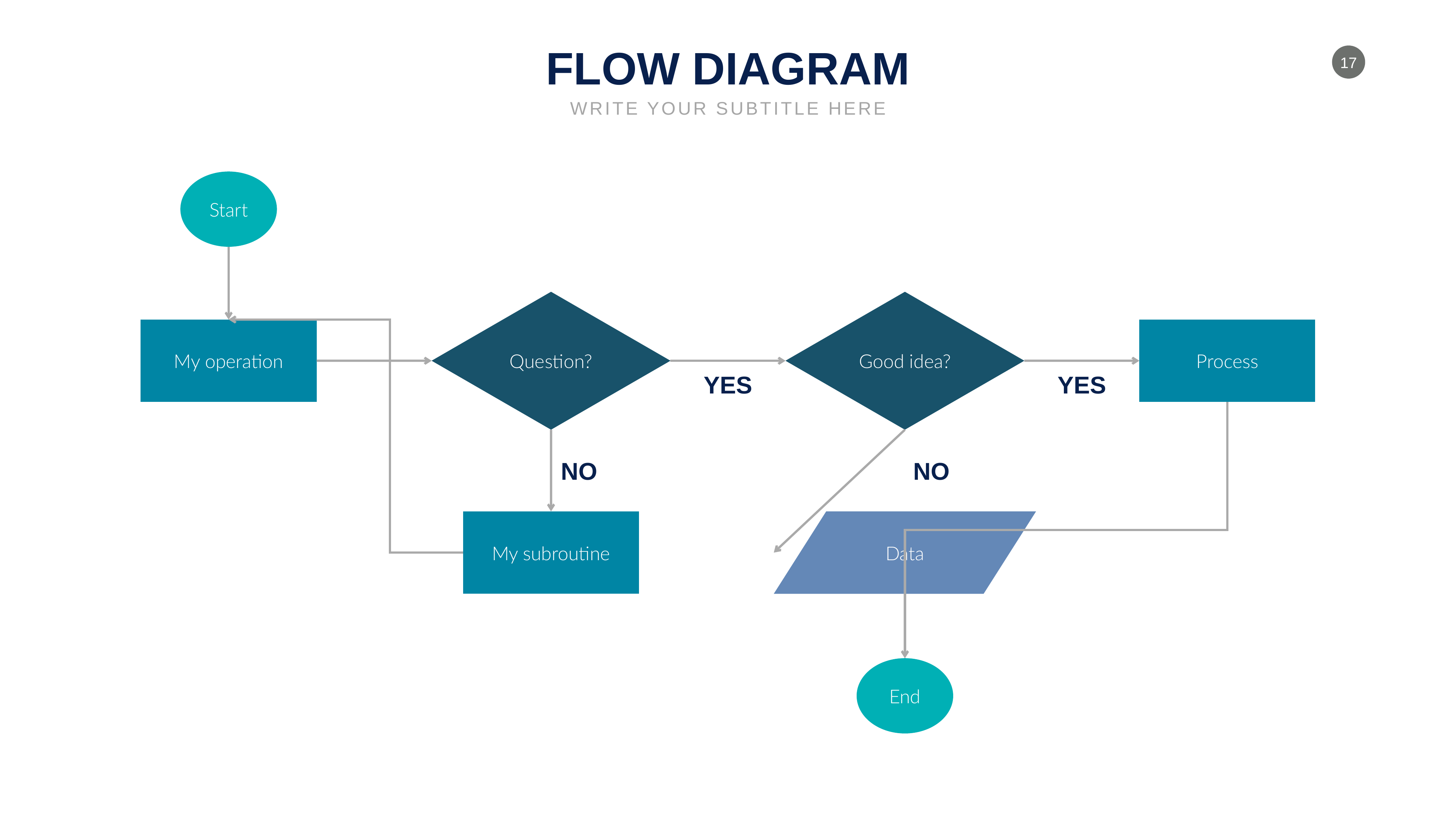

FLOW DIAGRAM
WRITE YOUR SUBTITLE HERE

Start

My operation
Question?
Good idea?
Process
YES
YES
NO
NO

My subroutine
Data

End